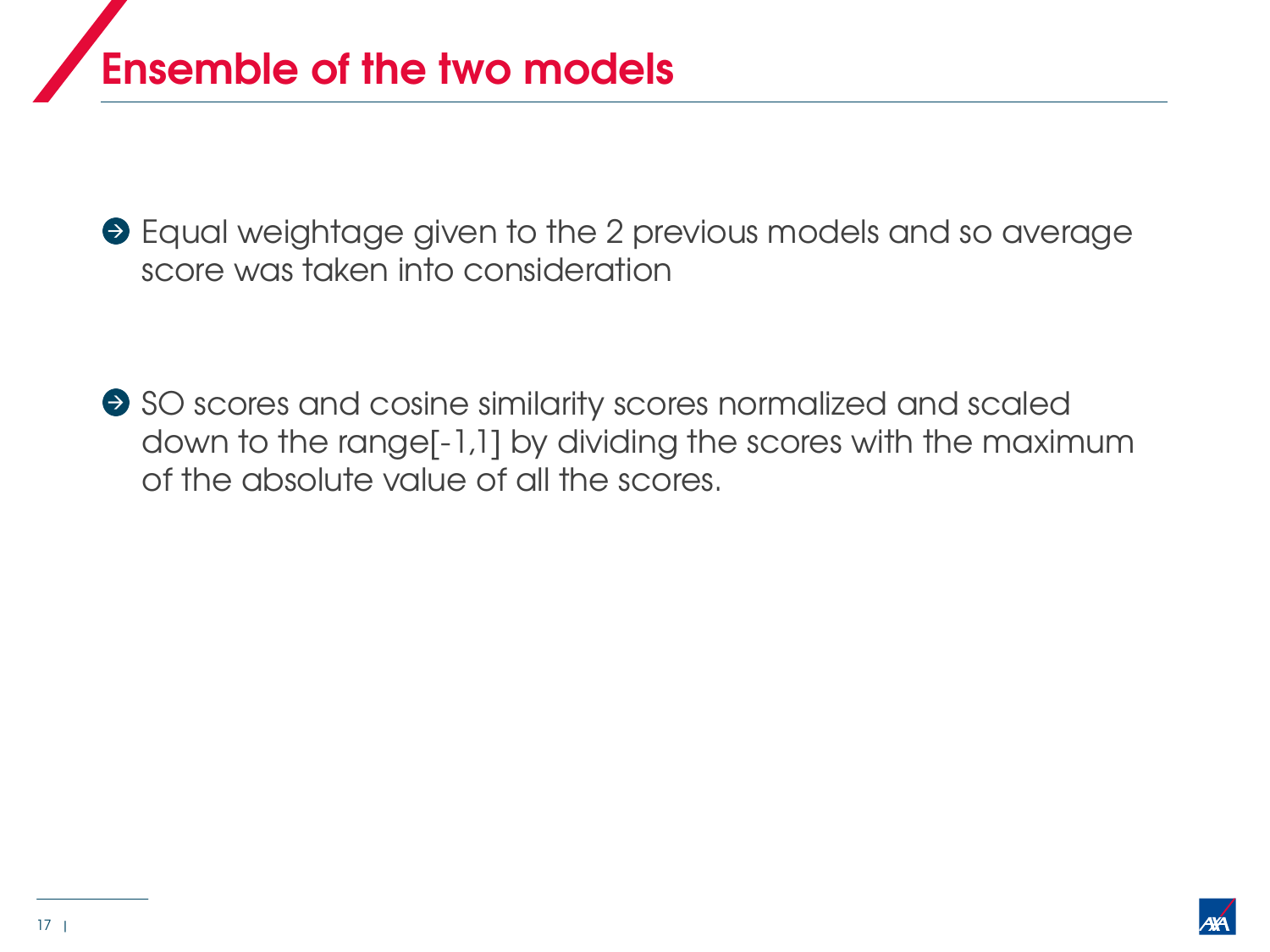

# Ensemble of the two models

Equal weightage given to the 2 previous models and so average score was taken into consideration

SO scores and cosine similarity scores normalized and scaled down to the range[-1,1] by dividing the scores with the maximum of the absolute value of all the scores.

17   |